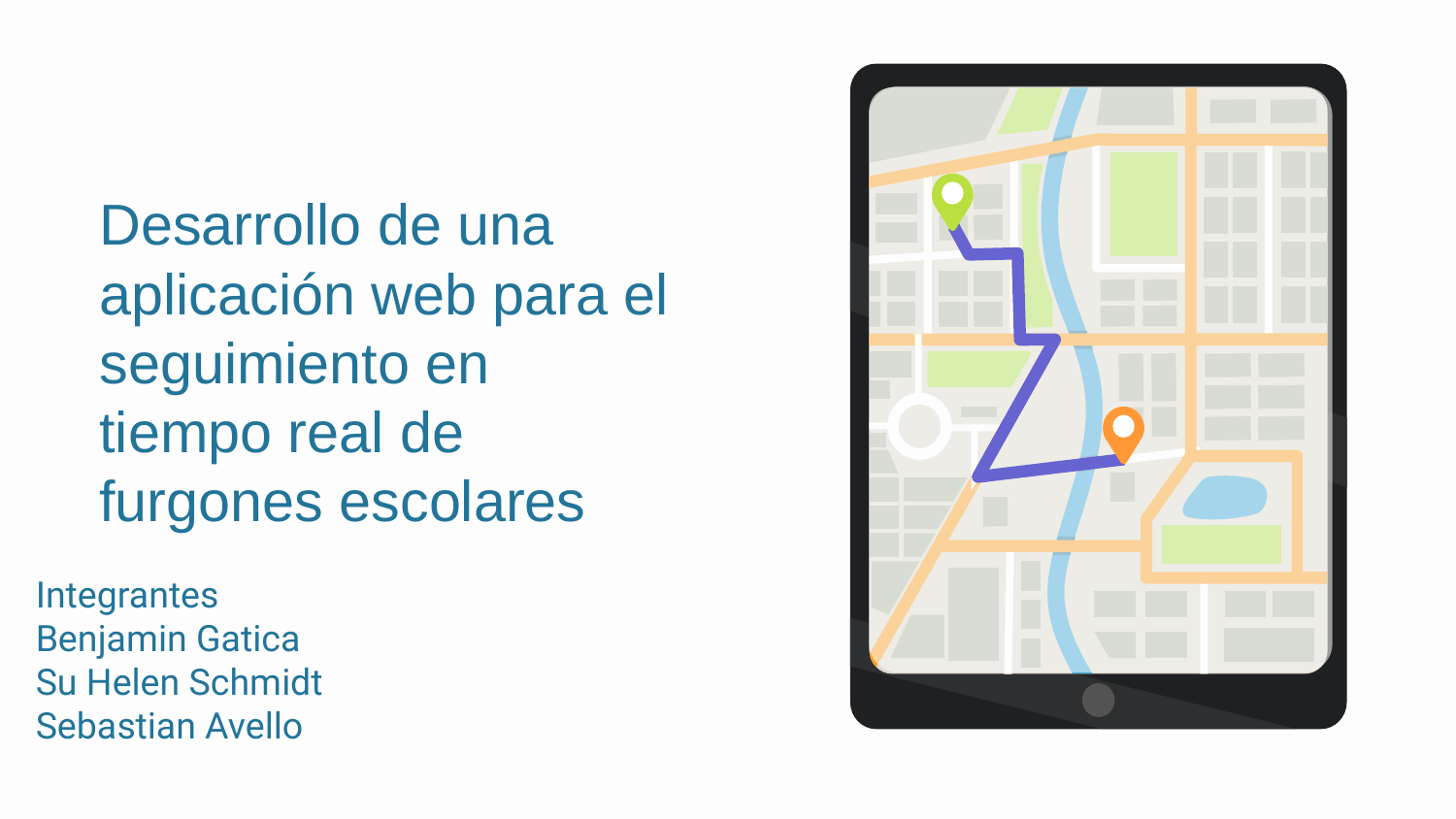

# Desarrollo de una aplicación web para el seguimiento en tiempo real de furgones escolares

Integrantes
Benjamin Gatica
Su Helen Schmidt
Sebastian Avello